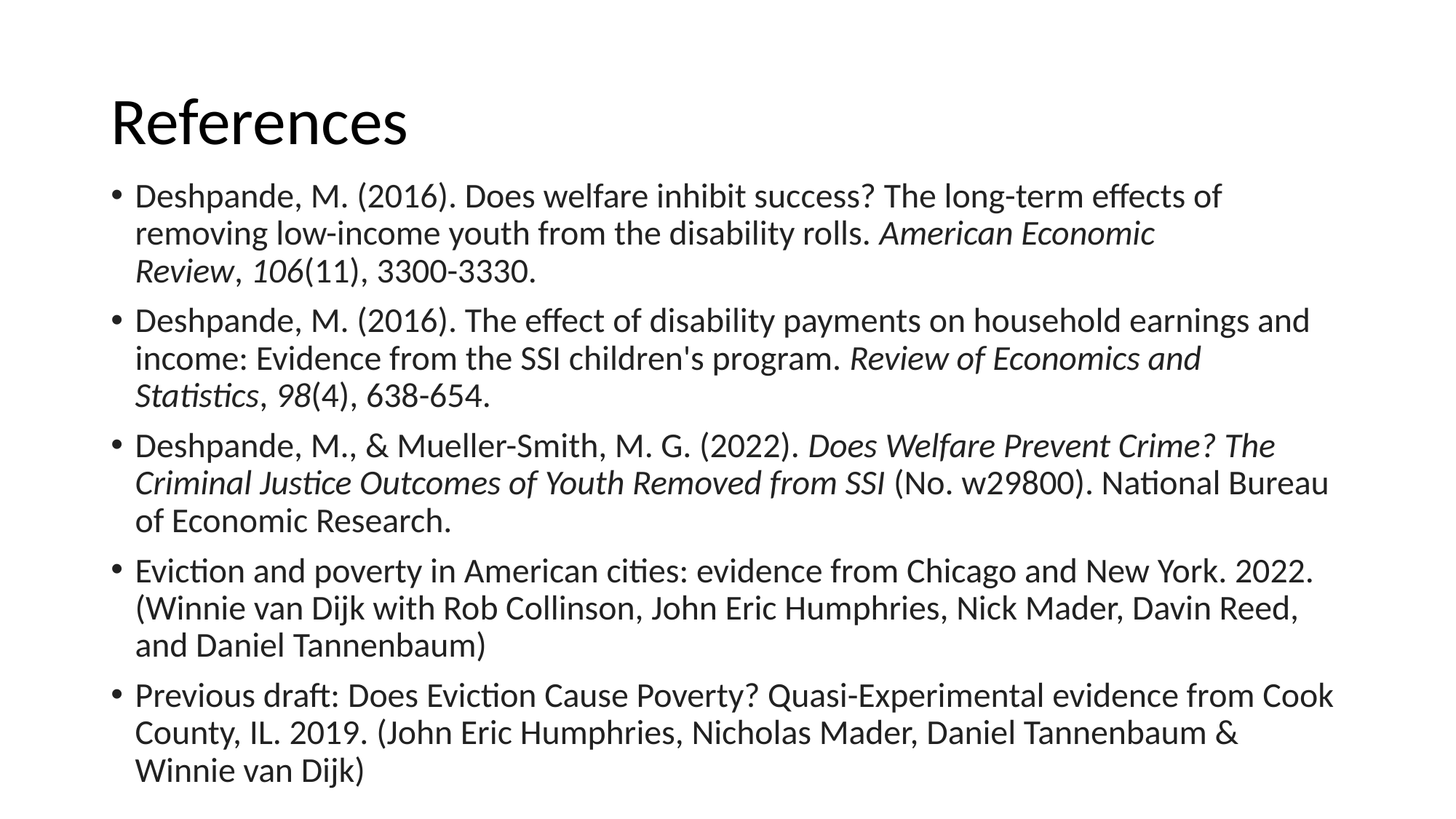

# References
Deshpande, M. (2016). Does welfare inhibit success? The long-term effects of removing low-income youth from the disability rolls. American Economic Review, 106(11), 3300-3330.
Deshpande, M. (2016). The effect of disability payments on household earnings and income: Evidence from the SSI children's program. Review of Economics and Statistics, 98(4), 638-654.
Deshpande, M., & Mueller-Smith, M. G. (2022). Does Welfare Prevent Crime? The Criminal Justice Outcomes of Youth Removed from SSI (No. w29800). National Bureau of Economic Research.
Eviction and poverty in American cities: evidence from Chicago and New York. 2022.  (Winnie van Dijk with Rob Collinson, John Eric Humphries, Nick Mader, Davin Reed, and Daniel Tannenbaum)
Previous draft: Does Eviction Cause Poverty? Quasi-Experimental evidence from Cook County, IL. 2019. (John Eric Humphries, Nicholas Mader, Daniel Tannenbaum & Winnie van Dijk)